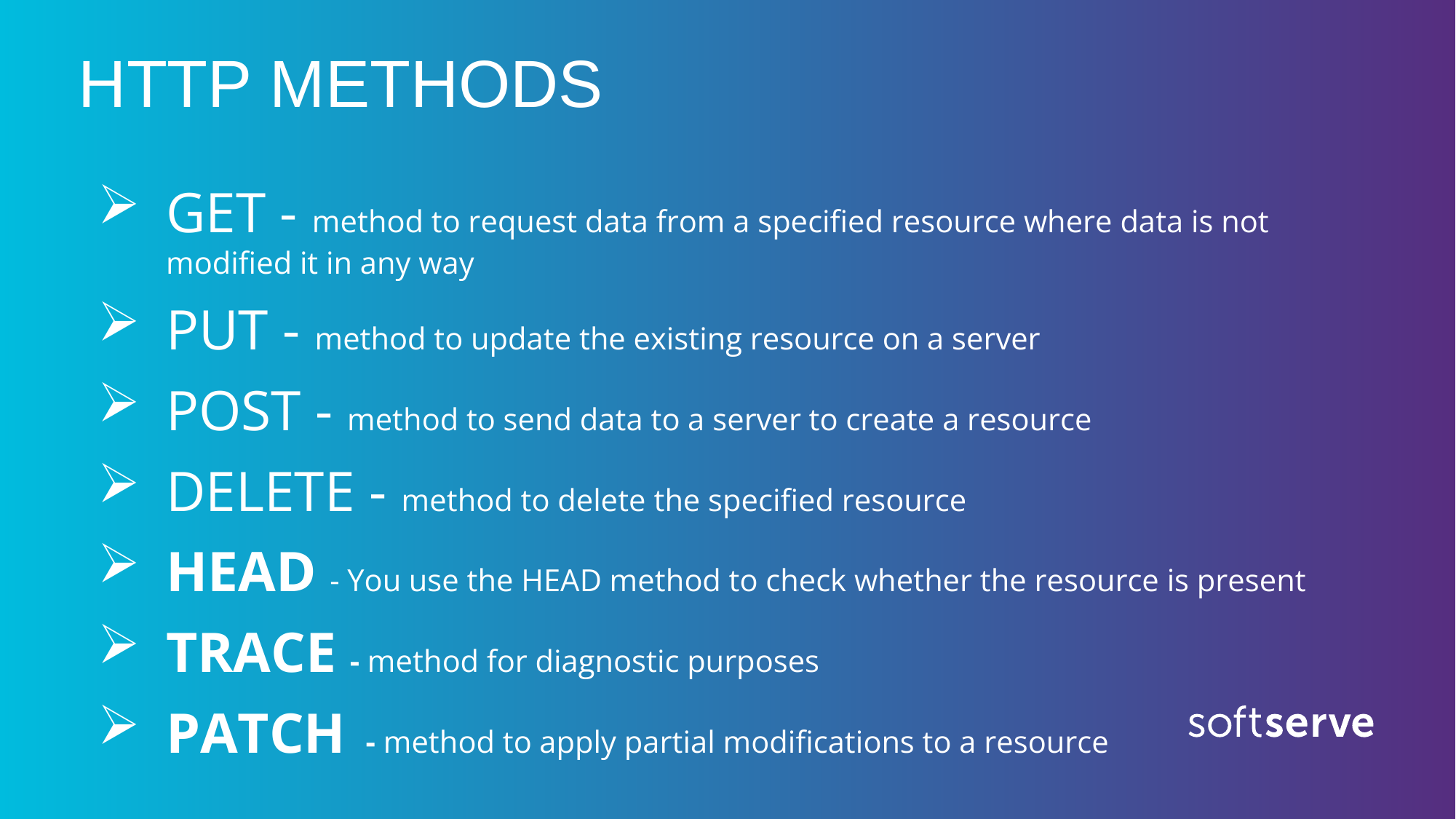

# HTTP METHODS
GET - method to request data from a specified resource where data is not  modified it in any way
PUT - method to update the existing resource on a server
POST - method to send data to a server to create a resource
DELETE - method to delete the specified resource
HEAD  - You use the HEAD method to check whether the resource is present
TRACE  - method for diagnostic purposes
PATCH  - method to apply partial modifications to a resource